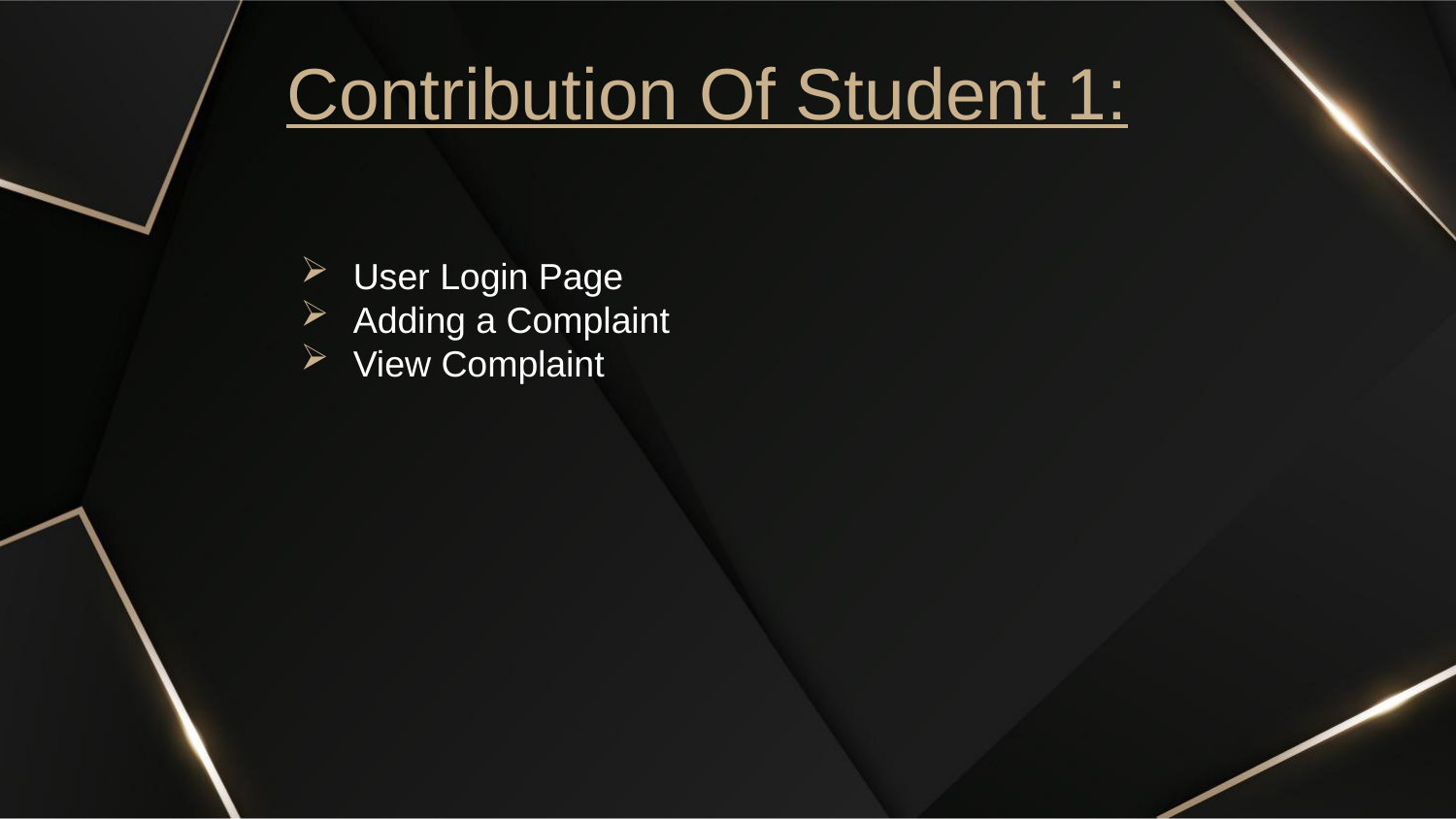

# Contribution Of Student 1:
User Login Page
Adding a Complaint
View Complaint